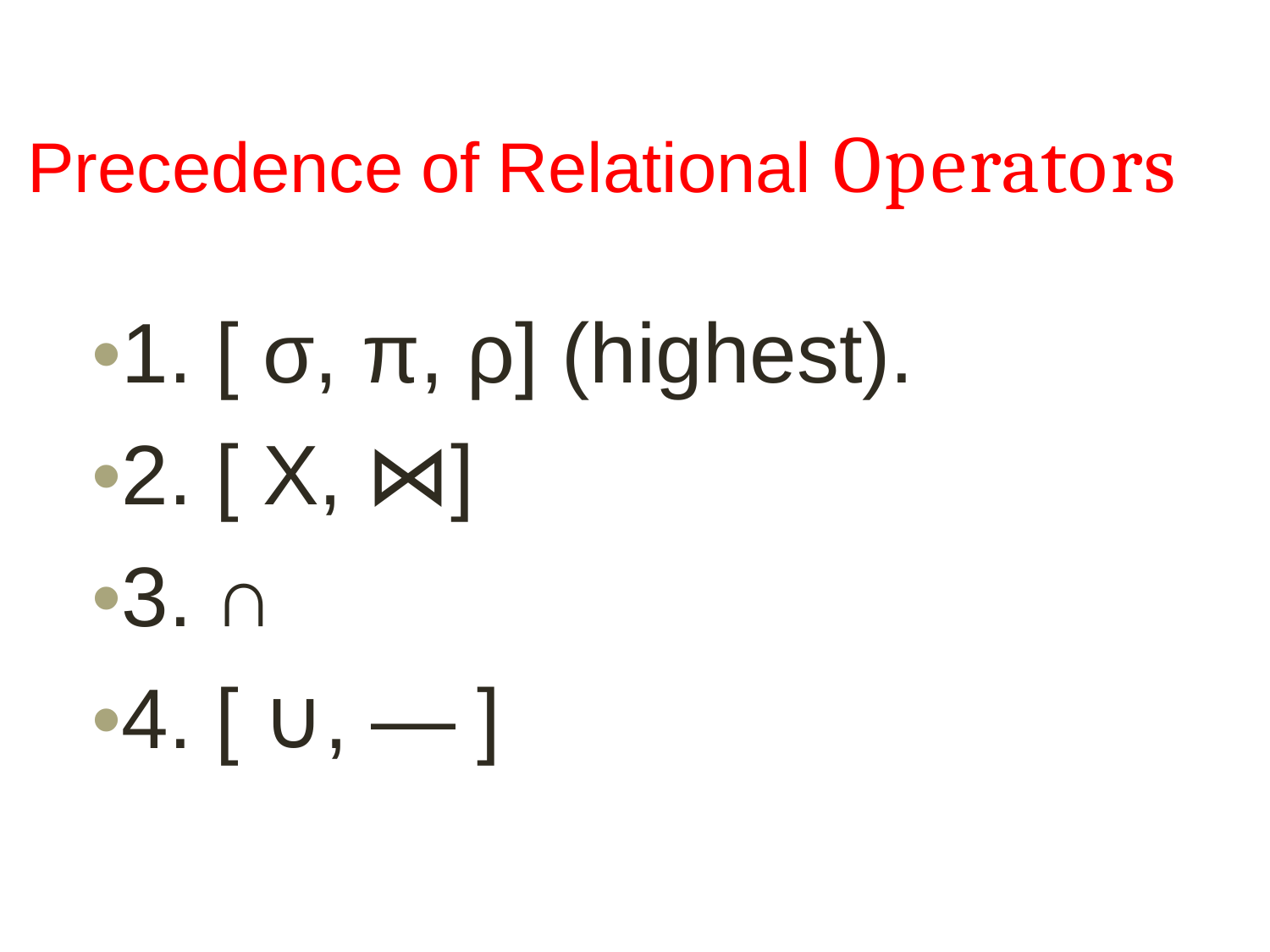

# Precedence of Relational Operators

•1. [ σ, π, ρ] (highest).
•2. [ Χ, ⋈]
•3. ∩
•4. [ ∪, — ]

28